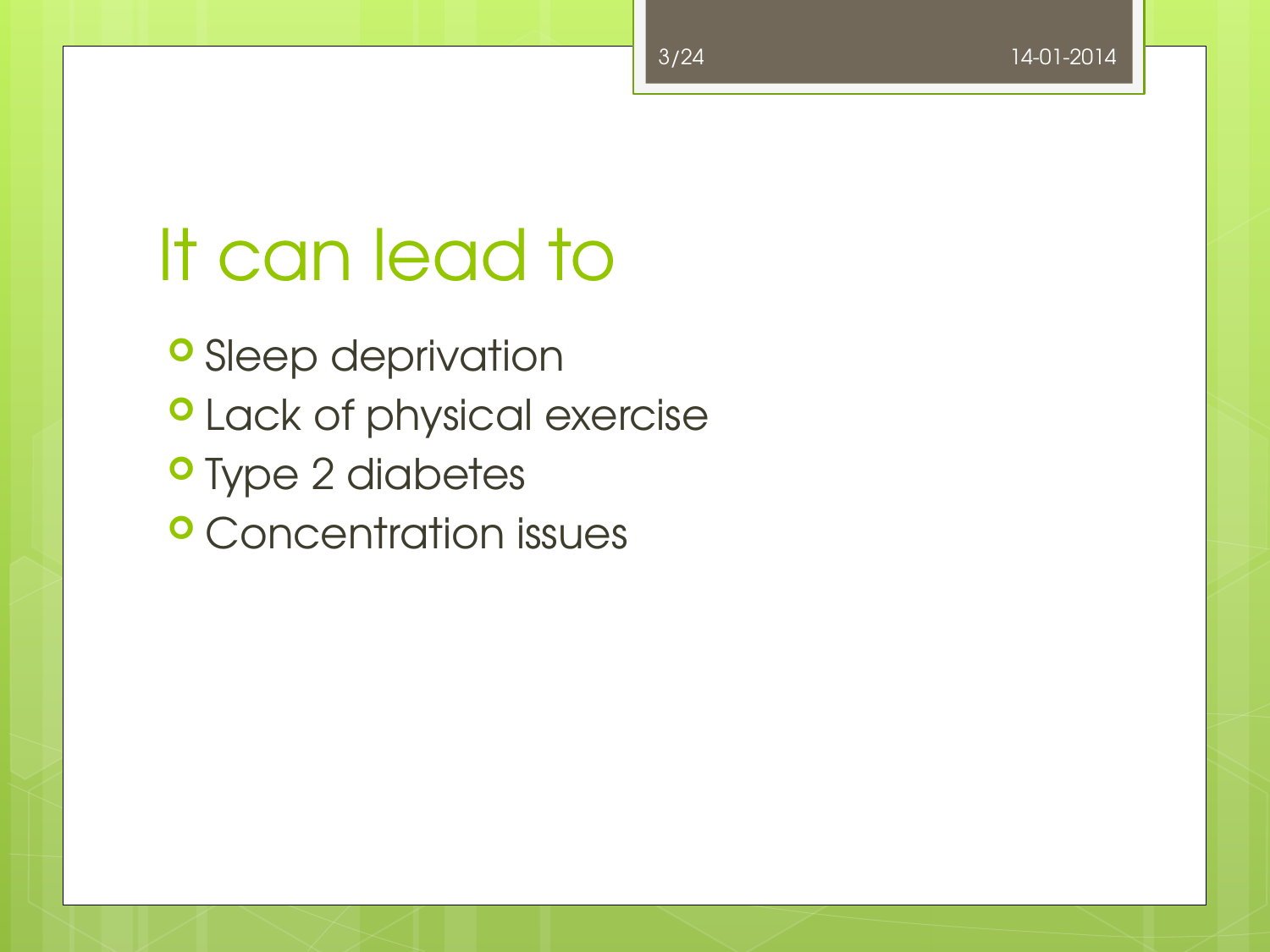

3/24
14-01-2014
# It can lead to
Sleep deprivation
Lack of physical exercise
Type 2 diabetes
Concentration issues